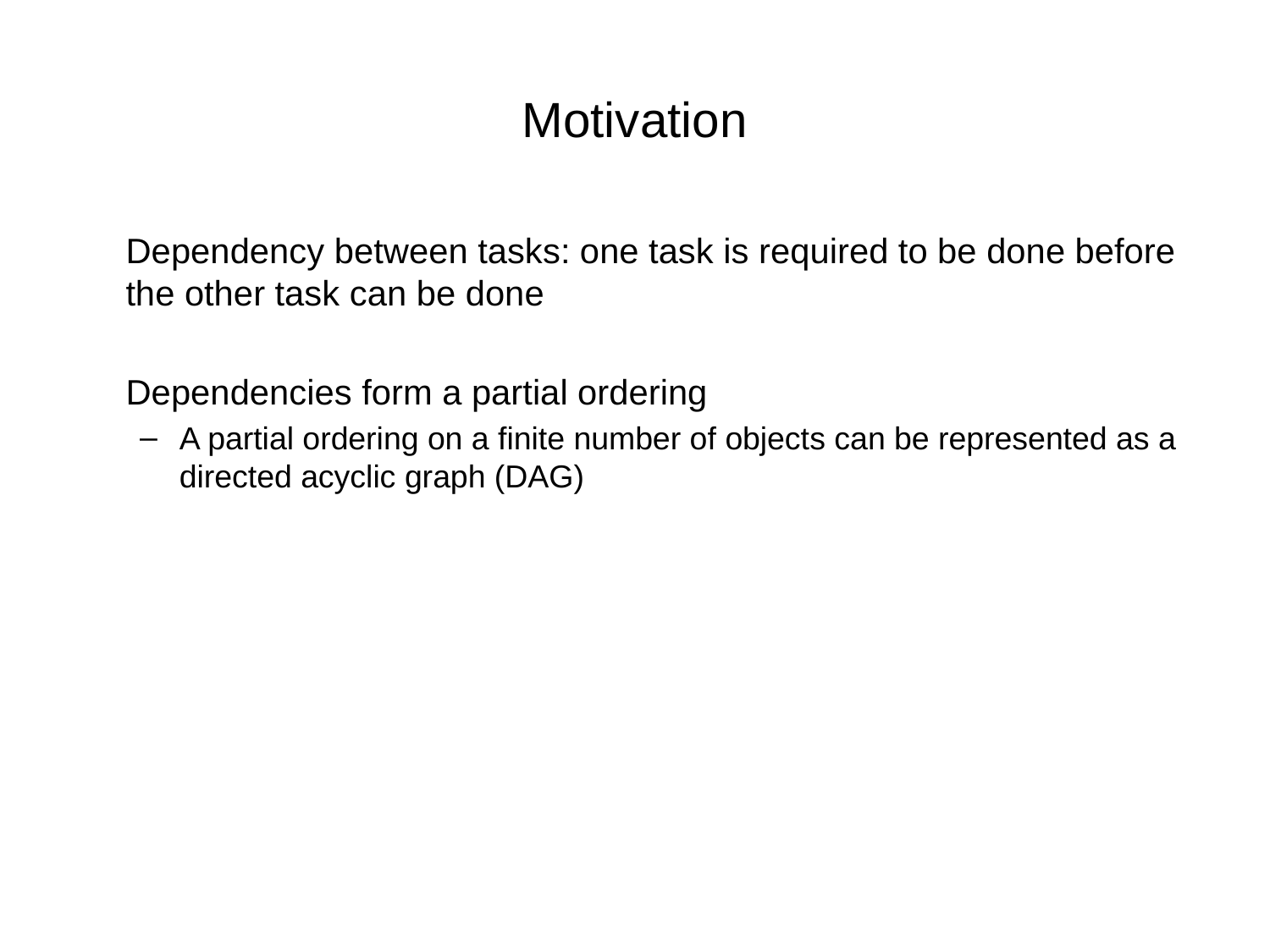

# Motivation
	Dependency between tasks: one task is required to be done before the other task can be done

	Dependencies form a partial ordering
A partial ordering on a finite number of objects can be represented as a directed acyclic graph (DAG)